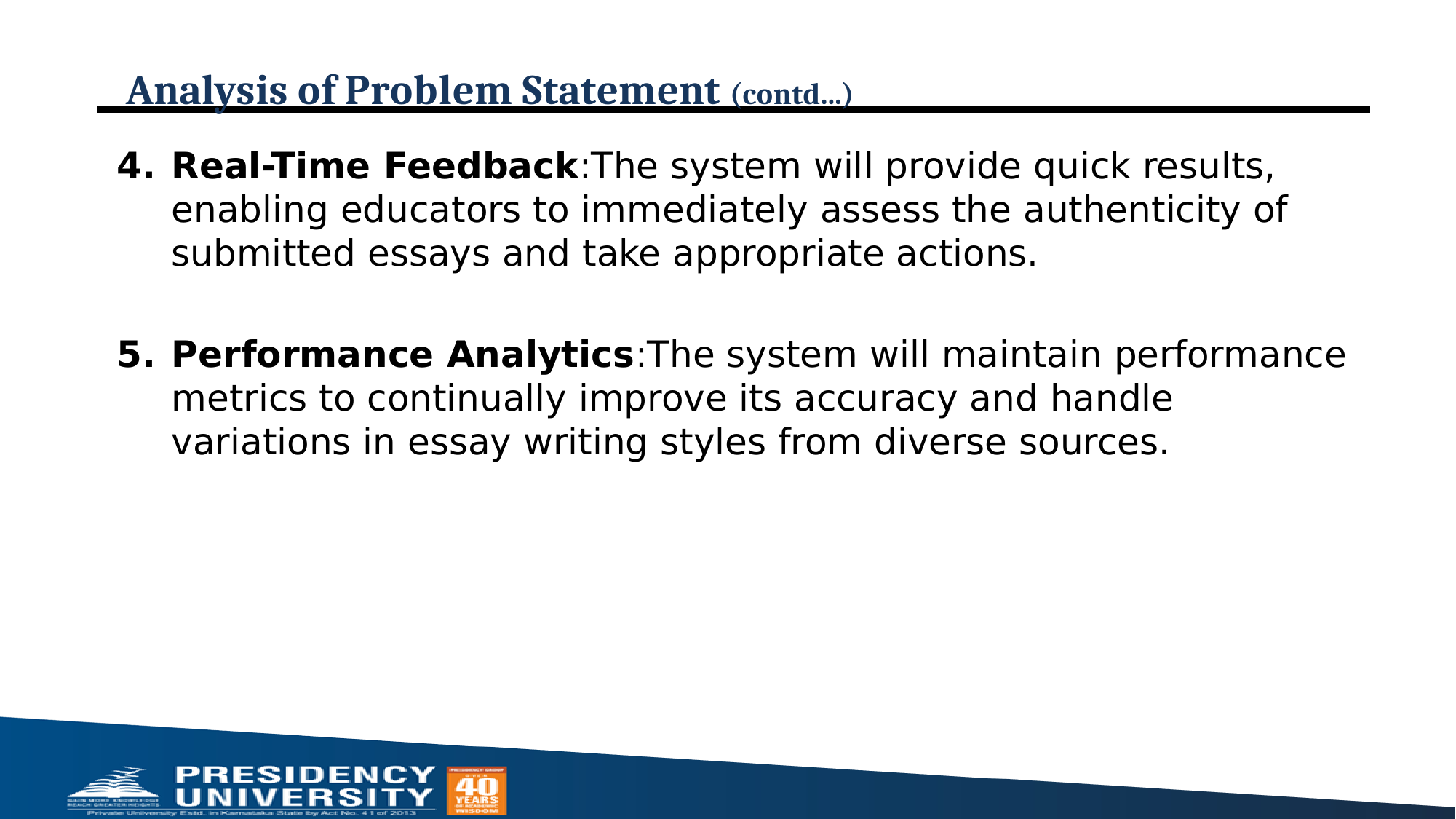

# Analysis of Problem Statement (contd...)
Real-Time Feedback:The system will provide quick results, enabling educators to immediately assess the authenticity of submitted essays and take appropriate actions.

Performance Analytics:The system will maintain performance metrics to continually improve its accuracy and handle variations in essay writing styles from diverse sources.